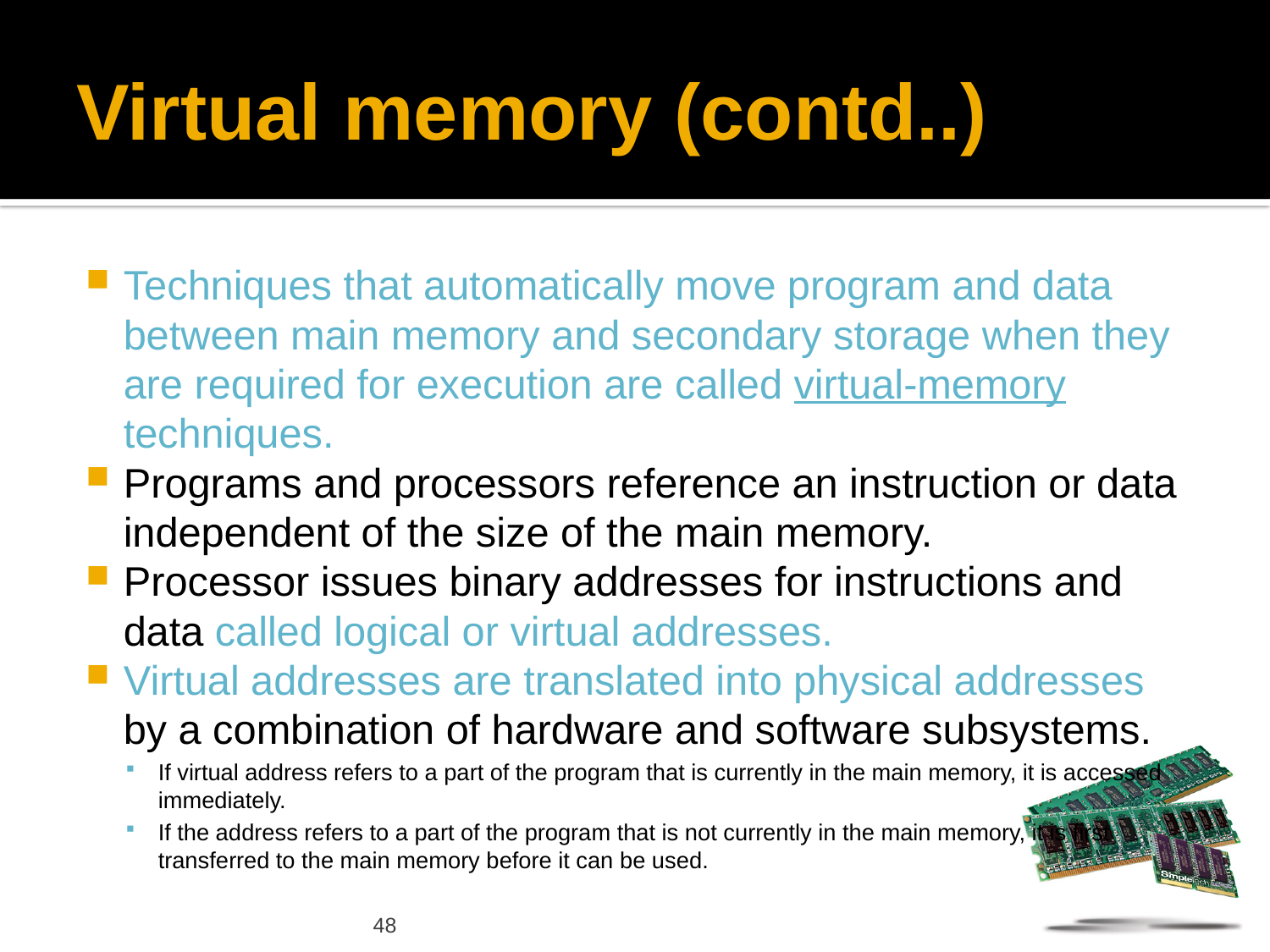

# Virtual memory (contd..)
Techniques that automatically move program and data between main memory and secondary storage when they are required for execution are called virtual-memory techniques.
Programs and processors reference an instruction or data independent of the size of the main memory.
Processor issues binary addresses for instructions and data called logical or virtual addresses.
Virtual addresses are translated into physical addresses by a combination of hardware and software subsystems.
If virtual address refers to a part of the program that is currently in the main memory, it is accessed immediately.
If the address refers to a part of the program that is not currently in the main memory, it is first transferred to the main memory before it can be used.
48